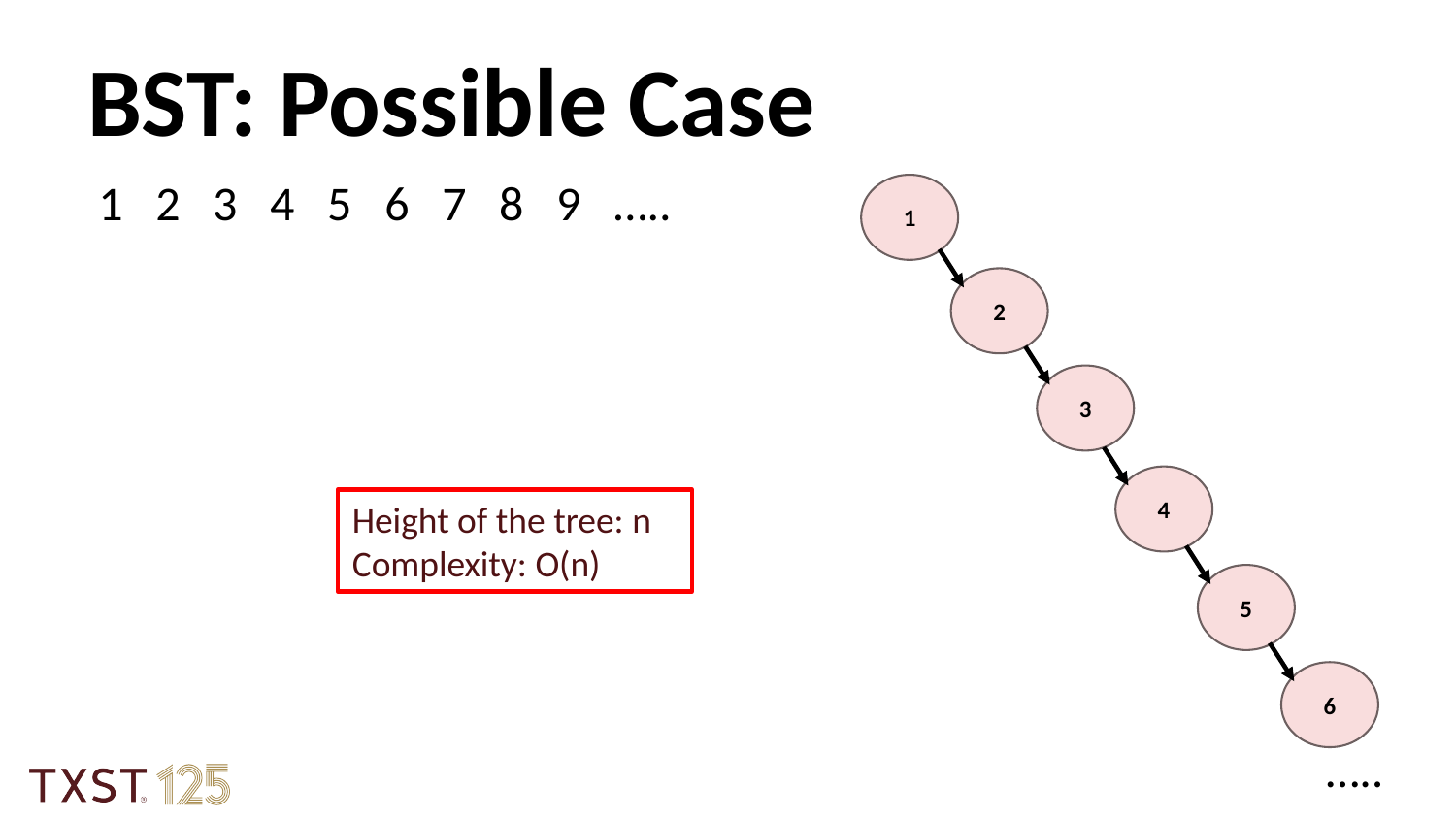

BST: Possible Case

 1   2   3   4   5   6   7   8   9   …..
1
2
3
4
Height of the tree: n
Complexity: O(n)
5
6
…..